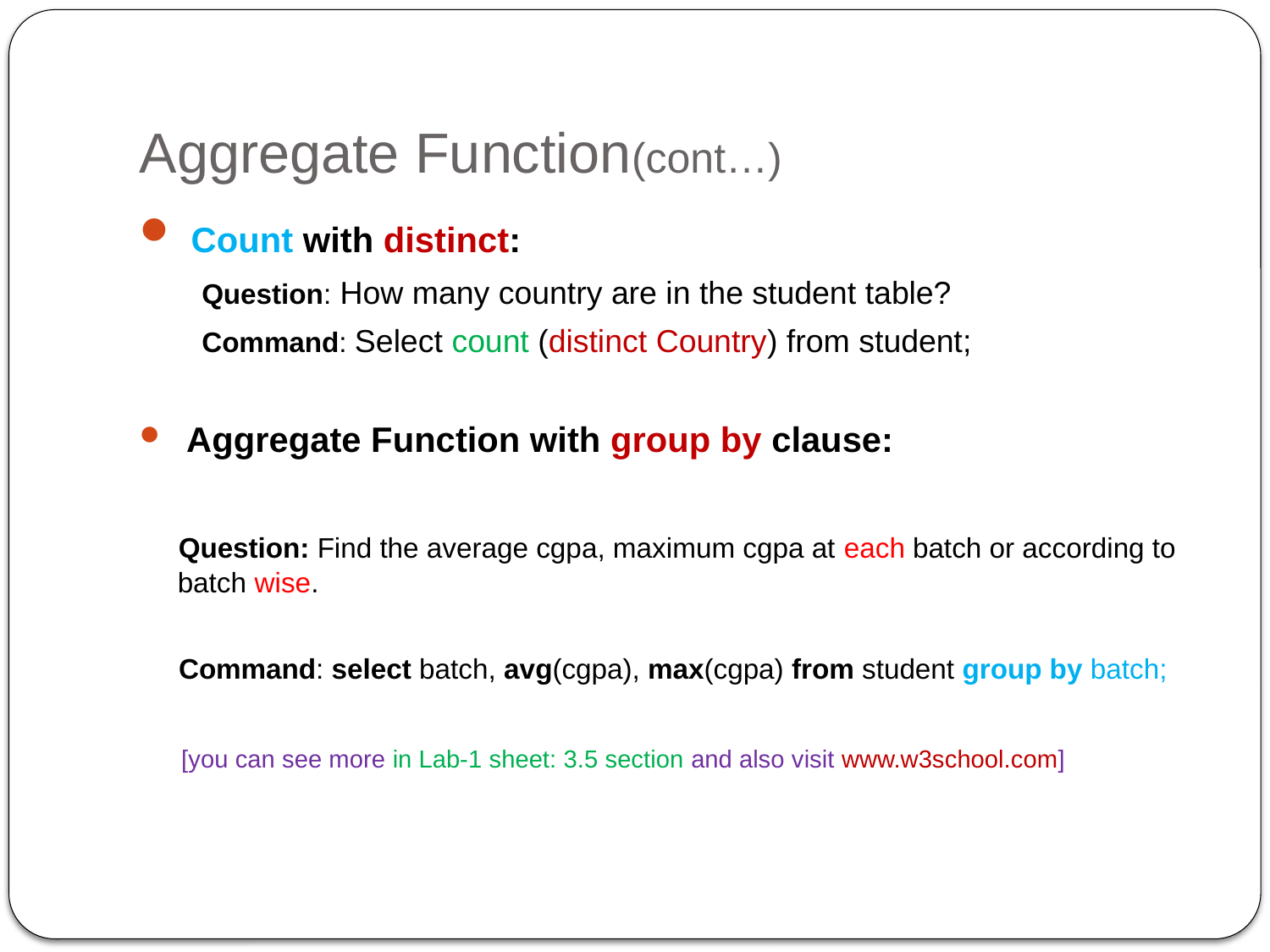

# Aggregate Function(cont…)
 Count with distinct:
       Question: How many country are in the student table?
       Command: Select count (distinct Country) from student;

 Aggregate Function with group by clause:

    Question: Find the average cgpa, maximum cgpa at each batch or according to batch wise.
     Command: select batch, avg(cgpa), max(cgpa) from student group by batch;

      [you can see more in Lab-1 sheet: 3.5 section and also visit www.w3school.com]